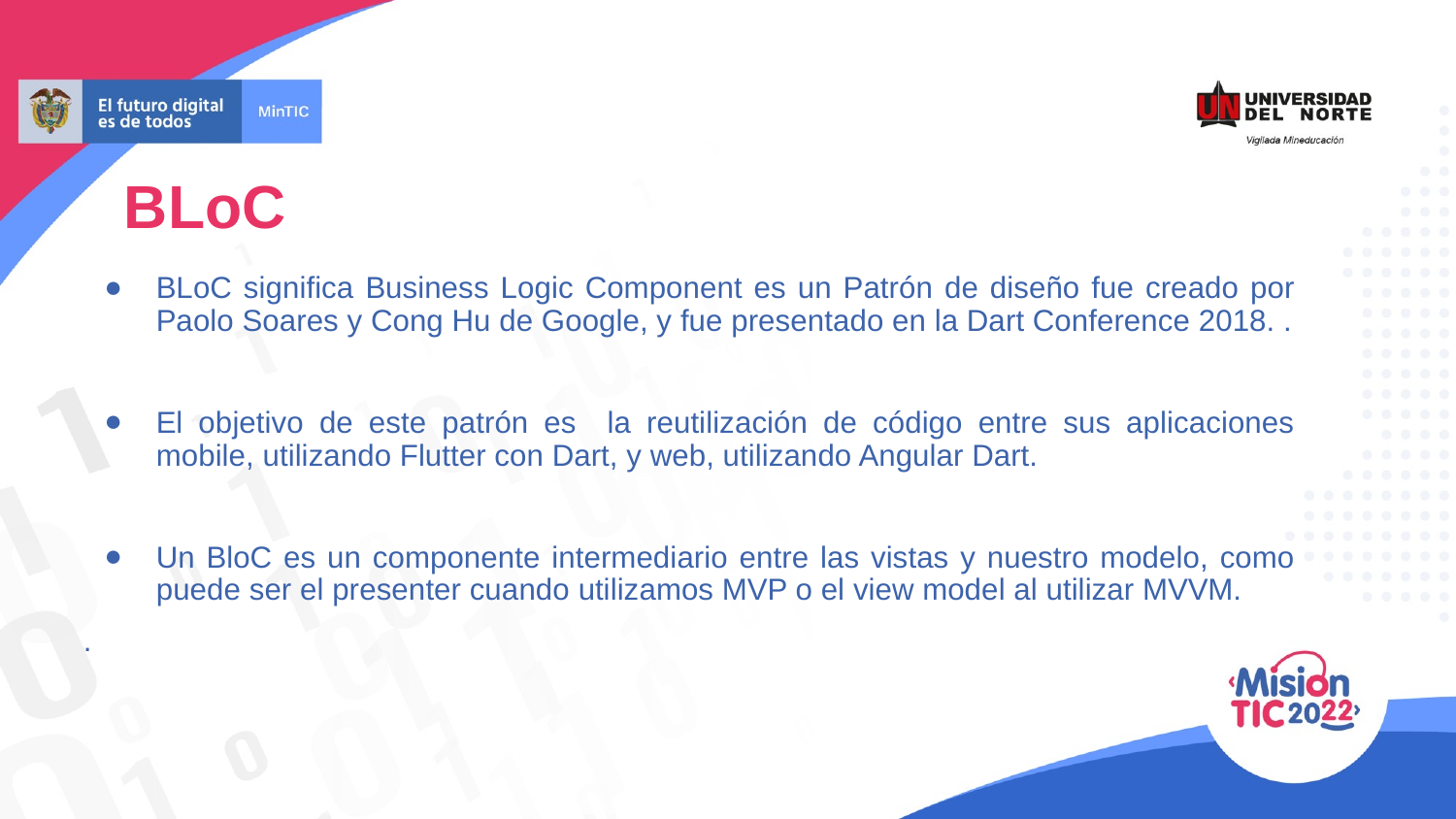

BLoC
BLoC significa Business Logic Component es un Patrón de diseño fue creado por Paolo Soares y Cong Hu de Google, y fue presentado en la Dart Conference 2018. .

El objetivo de este patrón es  la reutilización de código entre sus aplicaciones mobile, utilizando Flutter con Dart, y web, utilizando Angular Dart.

Un BloC es un componente intermediario entre las vistas y nuestro modelo, como puede ser el presenter cuando utilizamos MVP o el view model al utilizar MVVM.
.